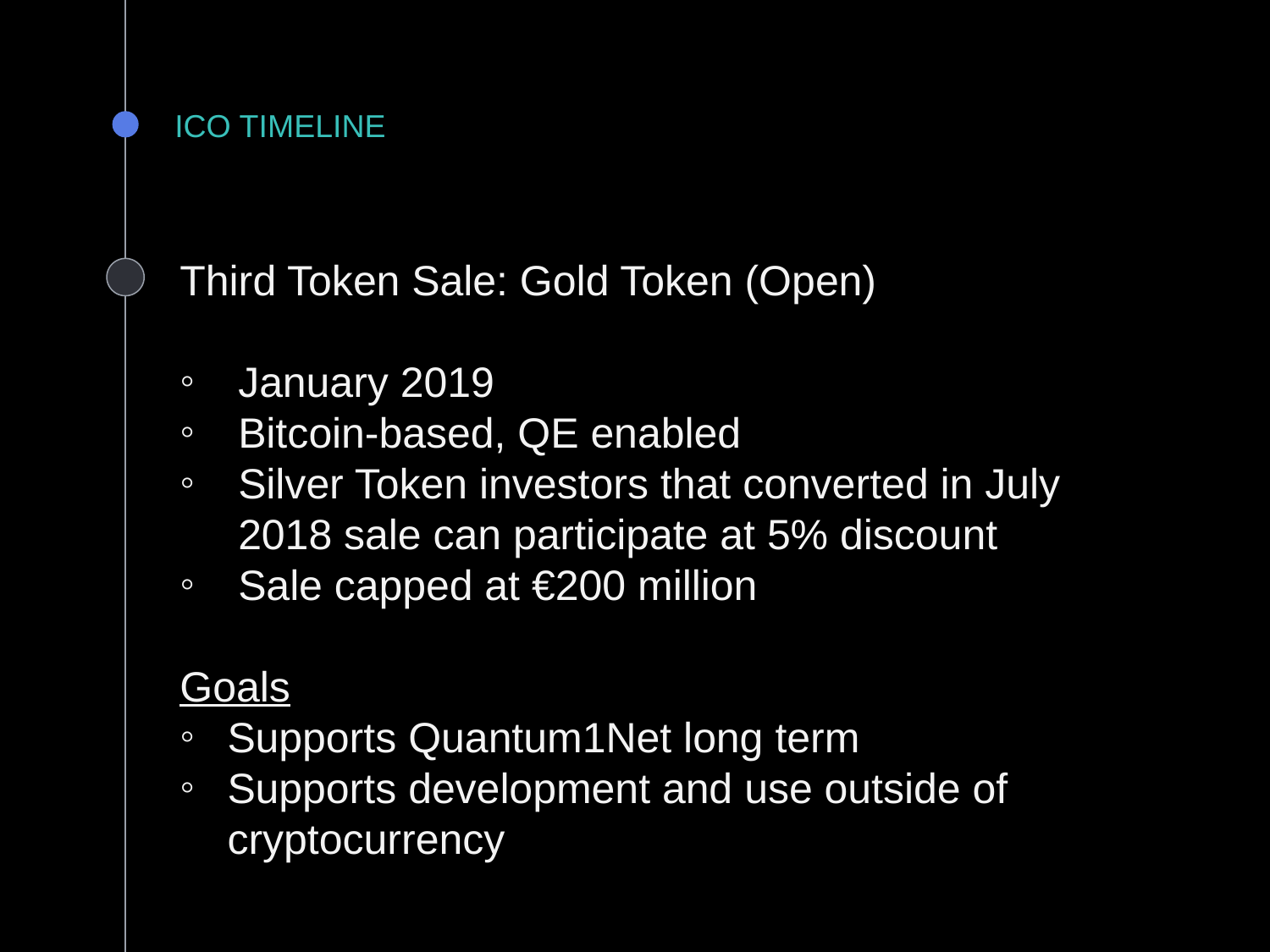

# ICO TIMELINE
Third Token Sale: Gold Token (Open)
January 2019
Bitcoin-based, QE enabled
Silver Token investors that converted in July 2018 sale can participate at 5% discount
Sale capped at €200 million

Goals
Supports Quantum1Net long term
Supports development and use outside of cryptocurrency